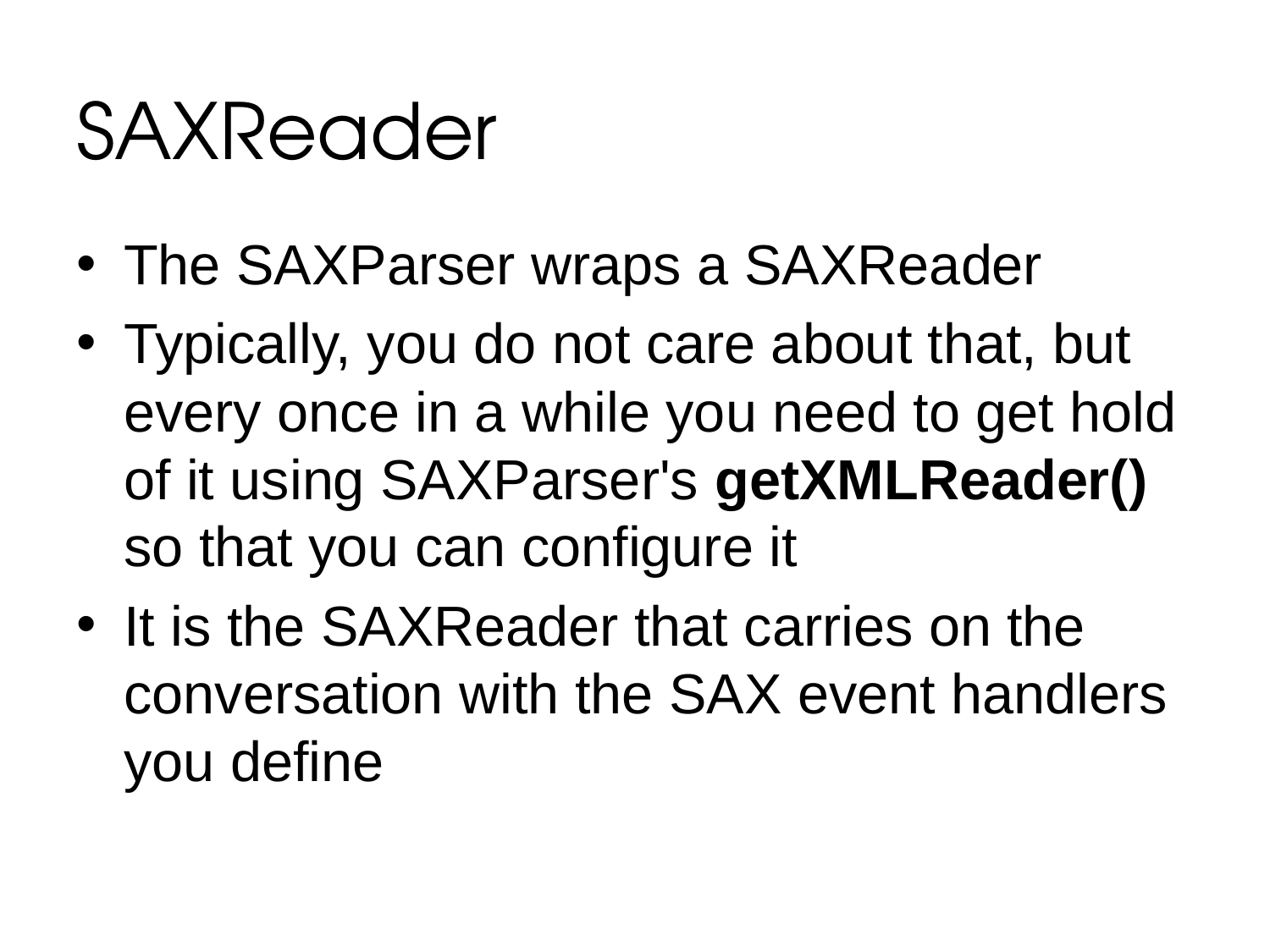

# SAXReader
The SAXParser wraps a SAXReader
Typically, you do not care about that, but every once in a while you need to get hold of it using SAXParser's getXMLReader() so that you can configure it
It is the SAXReader that carries on the conversation with the SAX event handlers you define